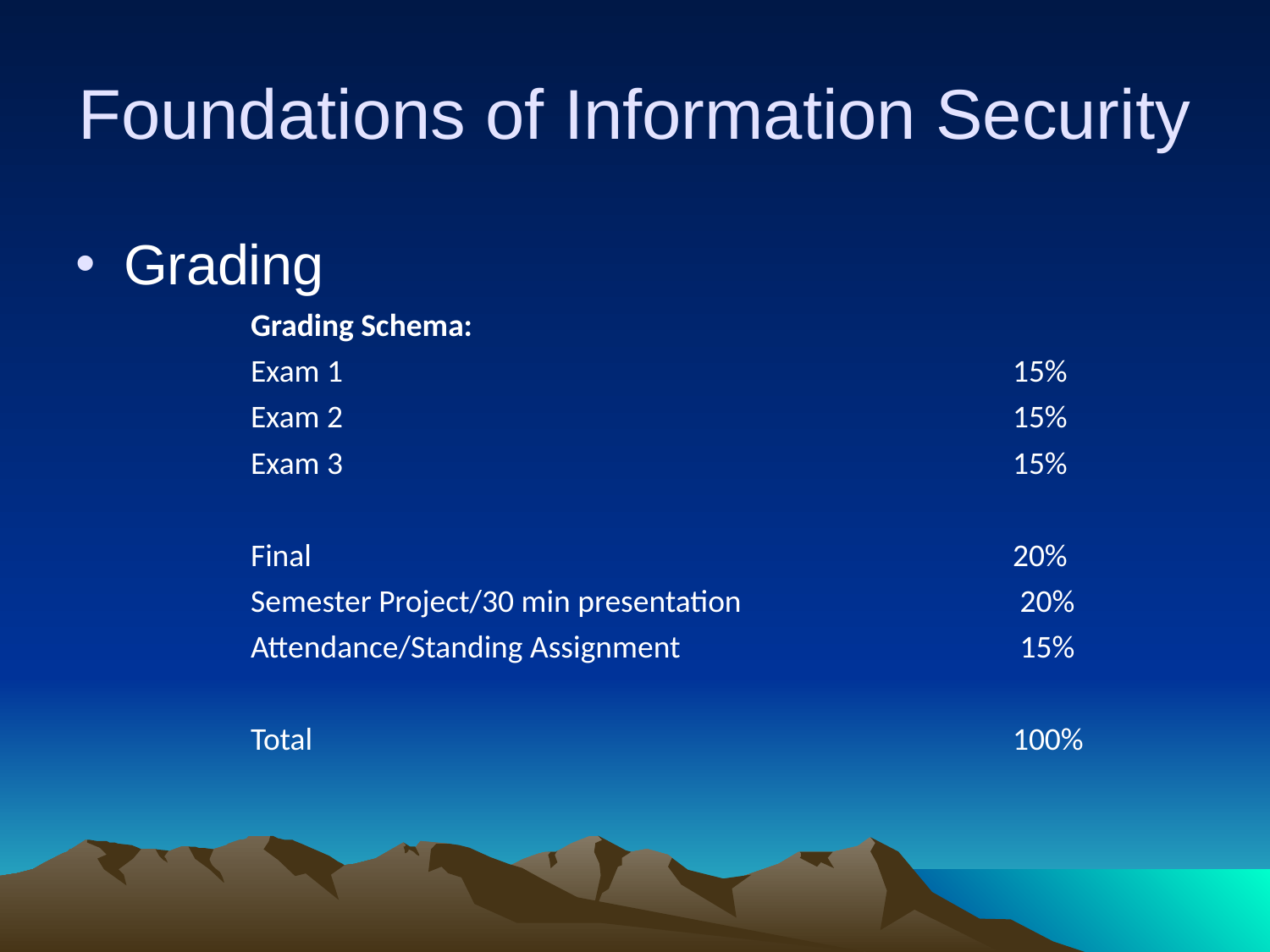

# Foundations of Information Security
Grading
		Grading Schema:
		Exam 1						15%
		Exam 2						15%
		Exam 3						15%

		Final						20%
		Semester Project/30 min presentation	          		 20%
		Attendance/Standing Assignment	          		 15%

		Total						100%